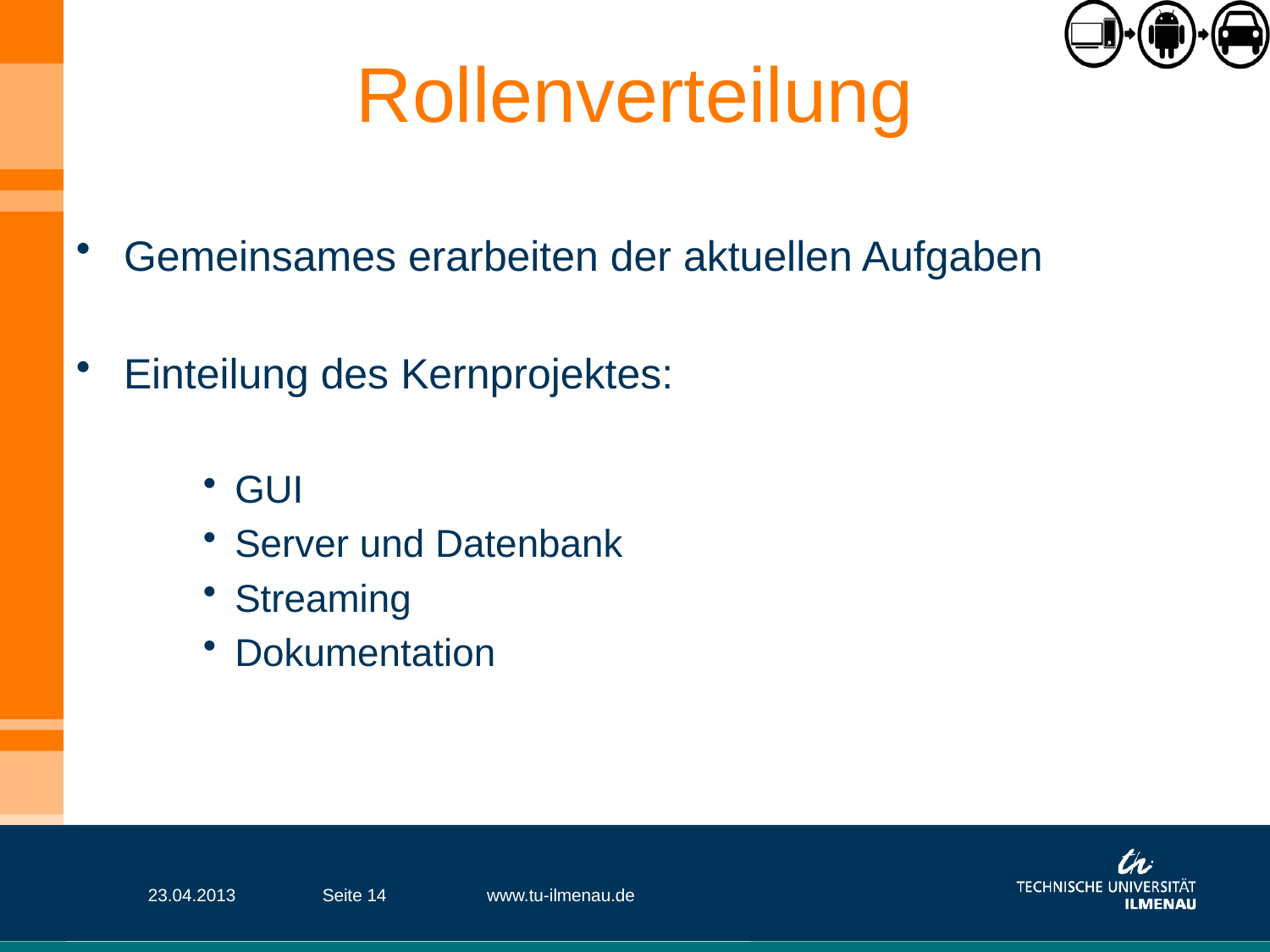

# Rollenverteilung
Gemeinsames erarbeiten der aktuellen Aufgaben

Einteilung des Kernprojektes:

GUI
Server und Datenbank
Streaming
Dokumentation
23.04.2013
Seite 14
www.tu-ilmenau.de